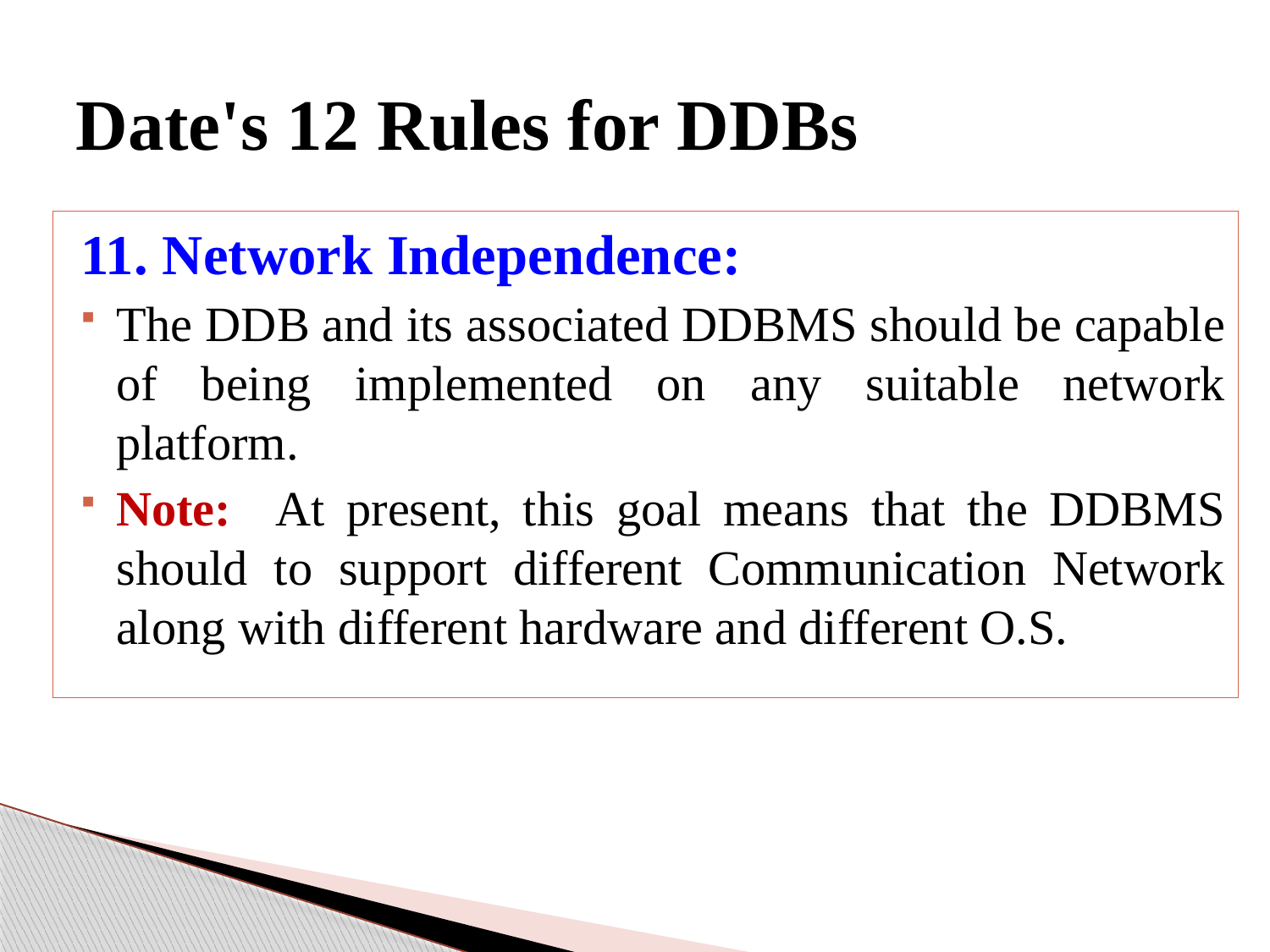

# Date's 12 Rules for DDBs
11. Network Independence:
The DDB and its associated DDBMS should be capable of being implemented on any suitable network platform.
Note:  At present, this goal means that the DDBMS should to support different Communication Network along with different hardware and different O.S.